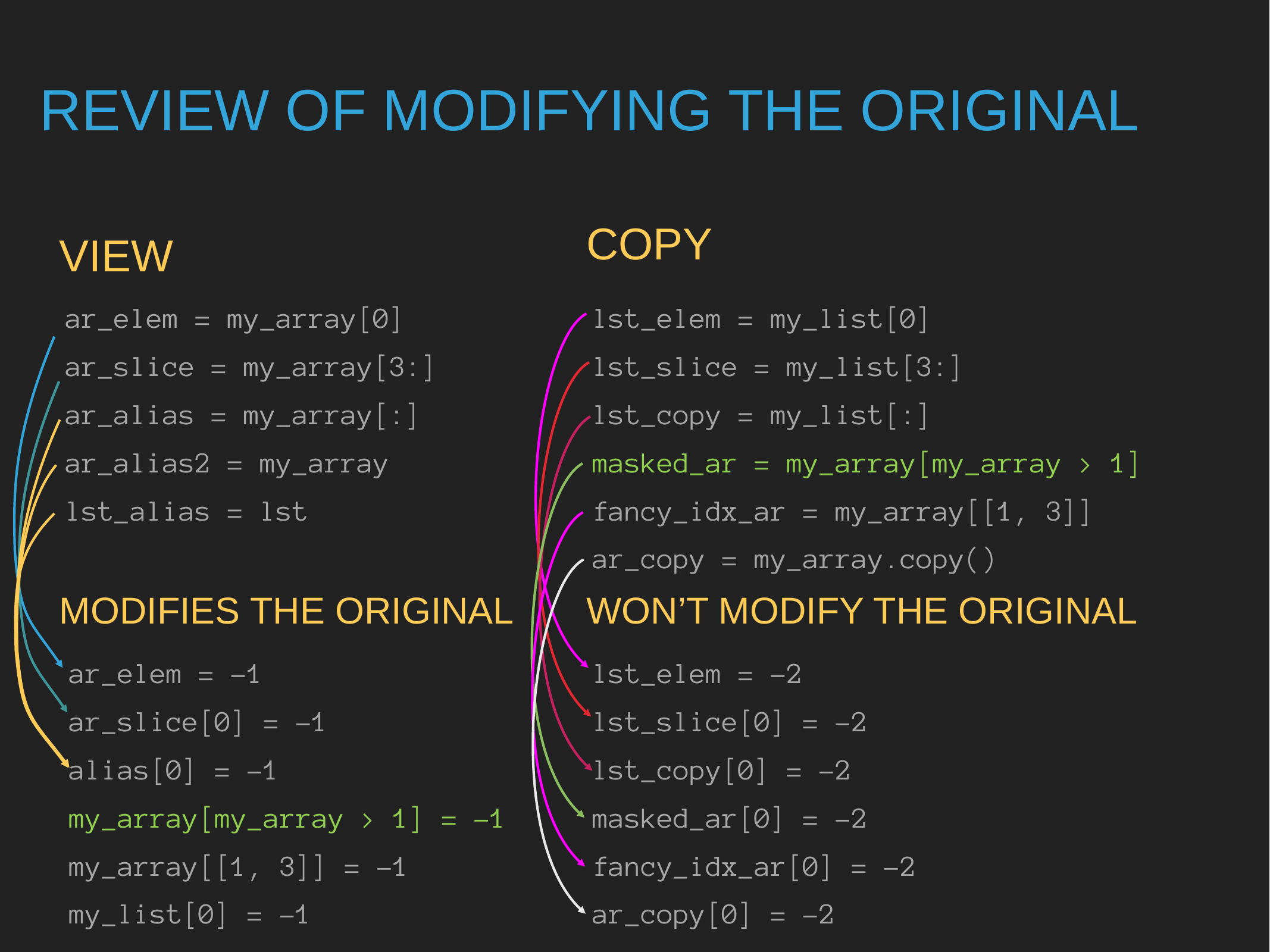

Review of modifying the original
# View
Copy
ar_elem = my_array[0]
ar_slice = my_array[3:]
ar_alias = my_array[:]
ar_alias2 = my_array
lst_alias = lst

lst_elem = my_list[0]
lst_slice = my_list[3:]
lst_copy = my_list[:]
masked_ar = my_array[my_array > 1]
fancy_idx_ar = my_array[[1, 3]]
ar_copy = my_array.copy()

Modifies the Original
Won’t Modify the Original
ar_elem = -1
ar_slice[0] = -1
alias[0] = -1
my_array[my_array > 1] = -1
my_array[[1, 3]] = -1
my_list[0] = -1

lst_elem = -2
lst_slice[0] = -2
lst_copy[0] = -2
masked_ar[0] = -2
fancy_idx_ar[0] = -2
ar_copy[0] = -2